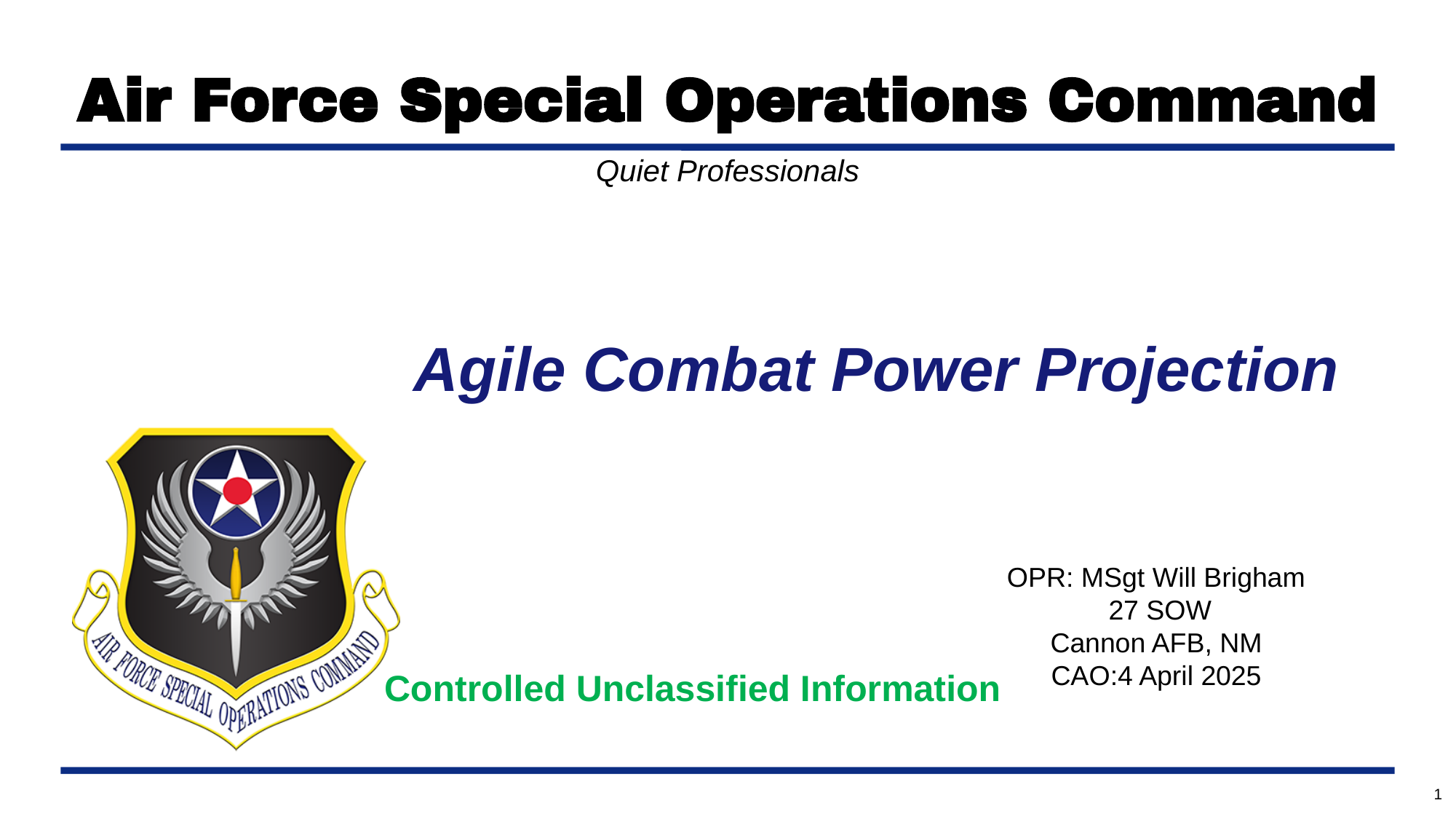

Agile Combat Power Projection
OPR: MSgt Will Brigham
 27 SOW
Cannon AFB, NM
CAO:4 April 2025
1